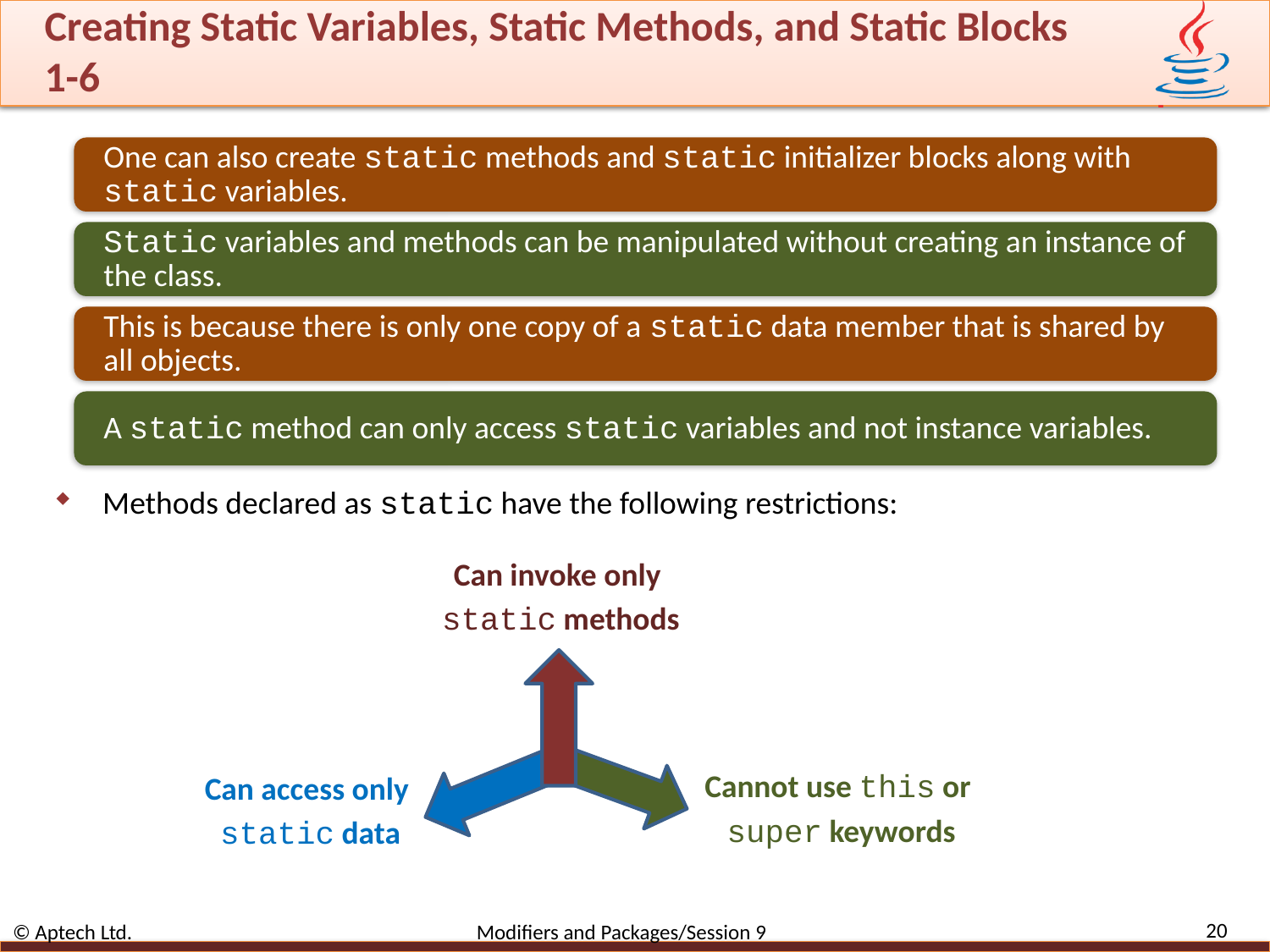

# Creating Static Variables, Static Methods, and Static Blocks 1-6

One can also create static methods and static initializer blocks along with static variables.

Static variables and methods can be manipulated without creating an instance of the class.

This is because there is only one copy of a static data member that is shared by all objects.

A static method can only access static variables and not instance variables.
Methods declared as static have the following restrictions:
Can invoke only
static methods

Cannot use this or
super keywords
Can access only
 static data
20
© Aptech Ltd.                                                                       Modifiers and Packages/Session 9